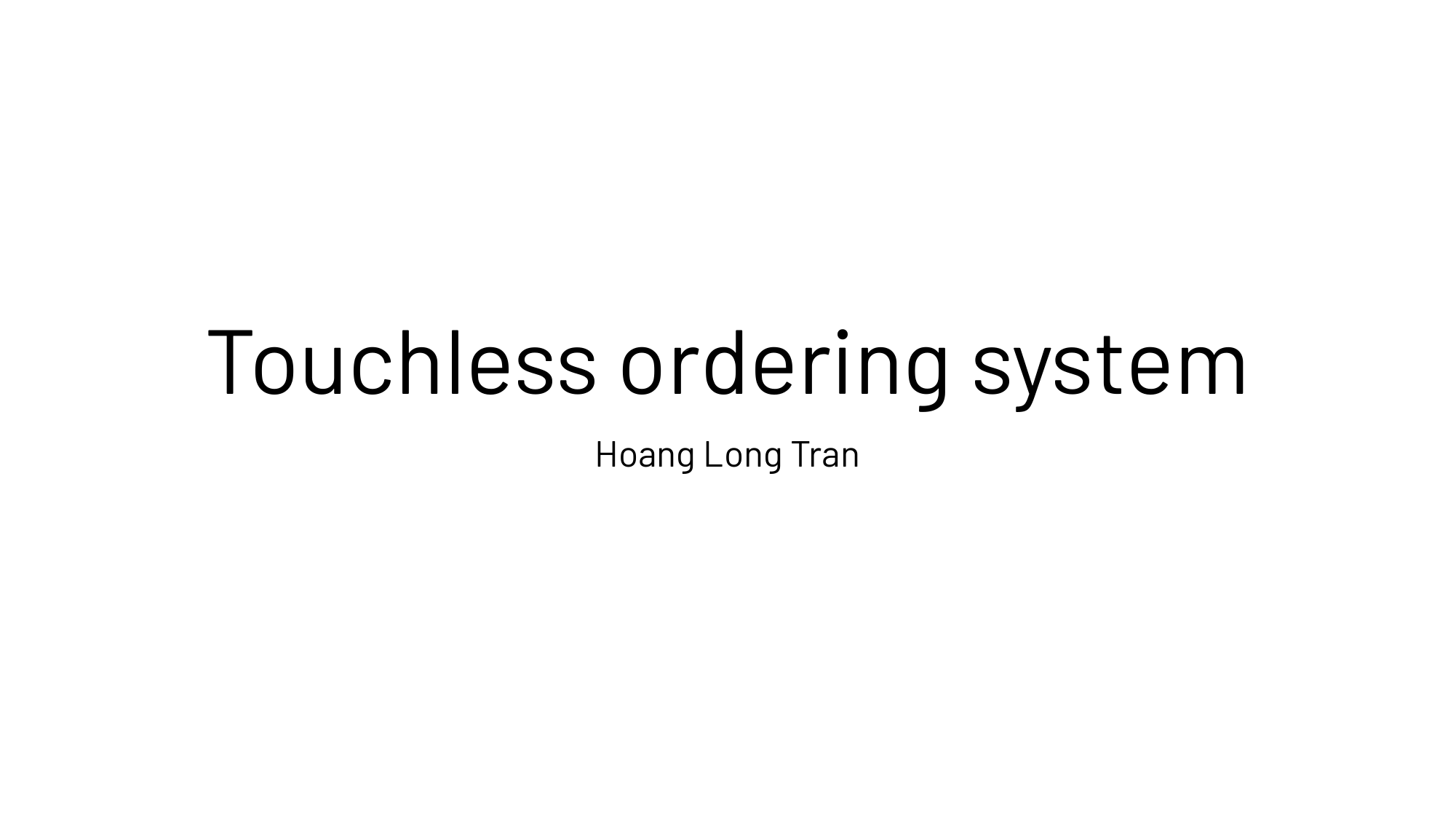

# Touchless ordering system
Hoang Long Tran